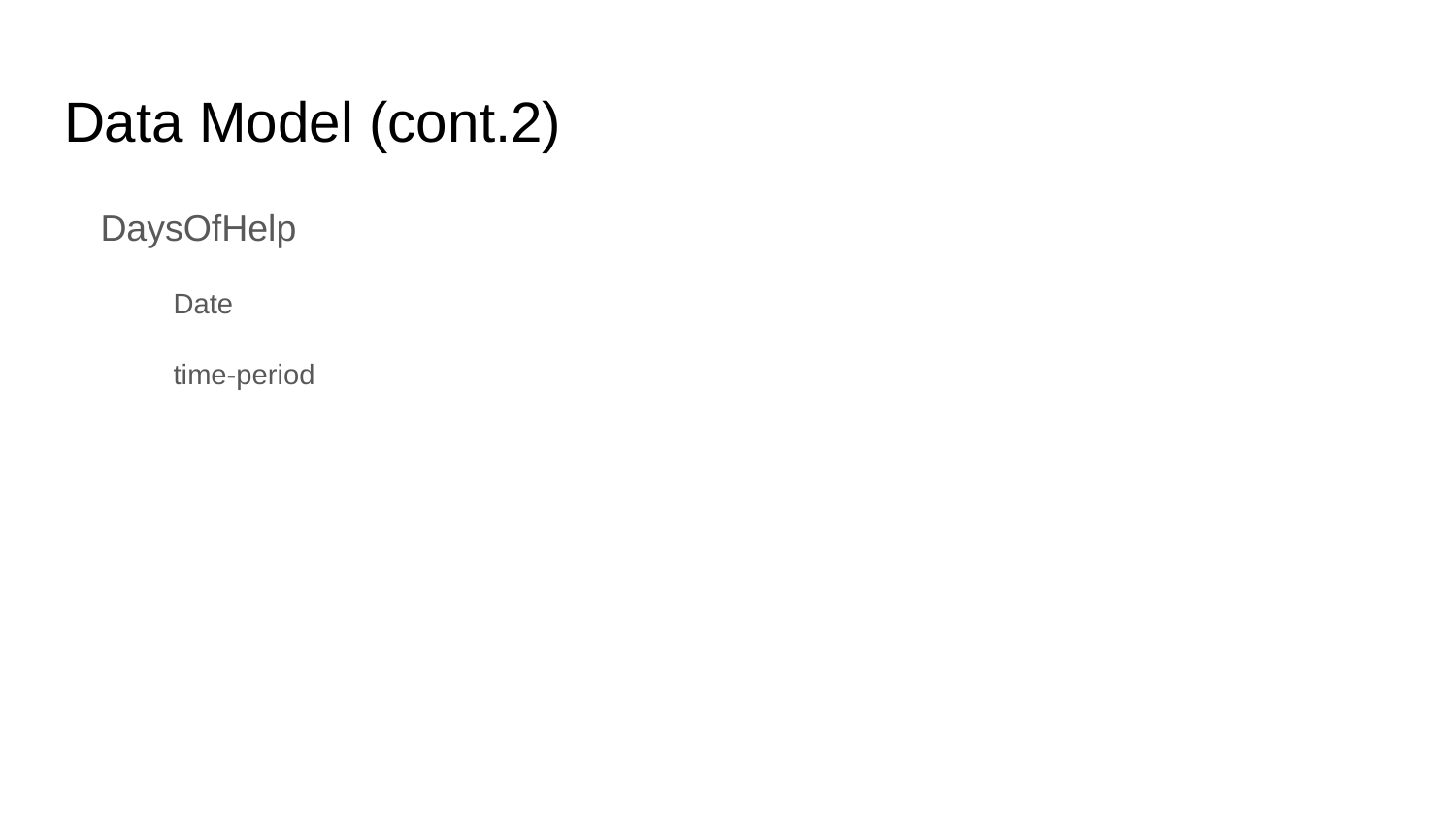

# Data Model (cont.2)
DaysOfHelp
Date
time-period